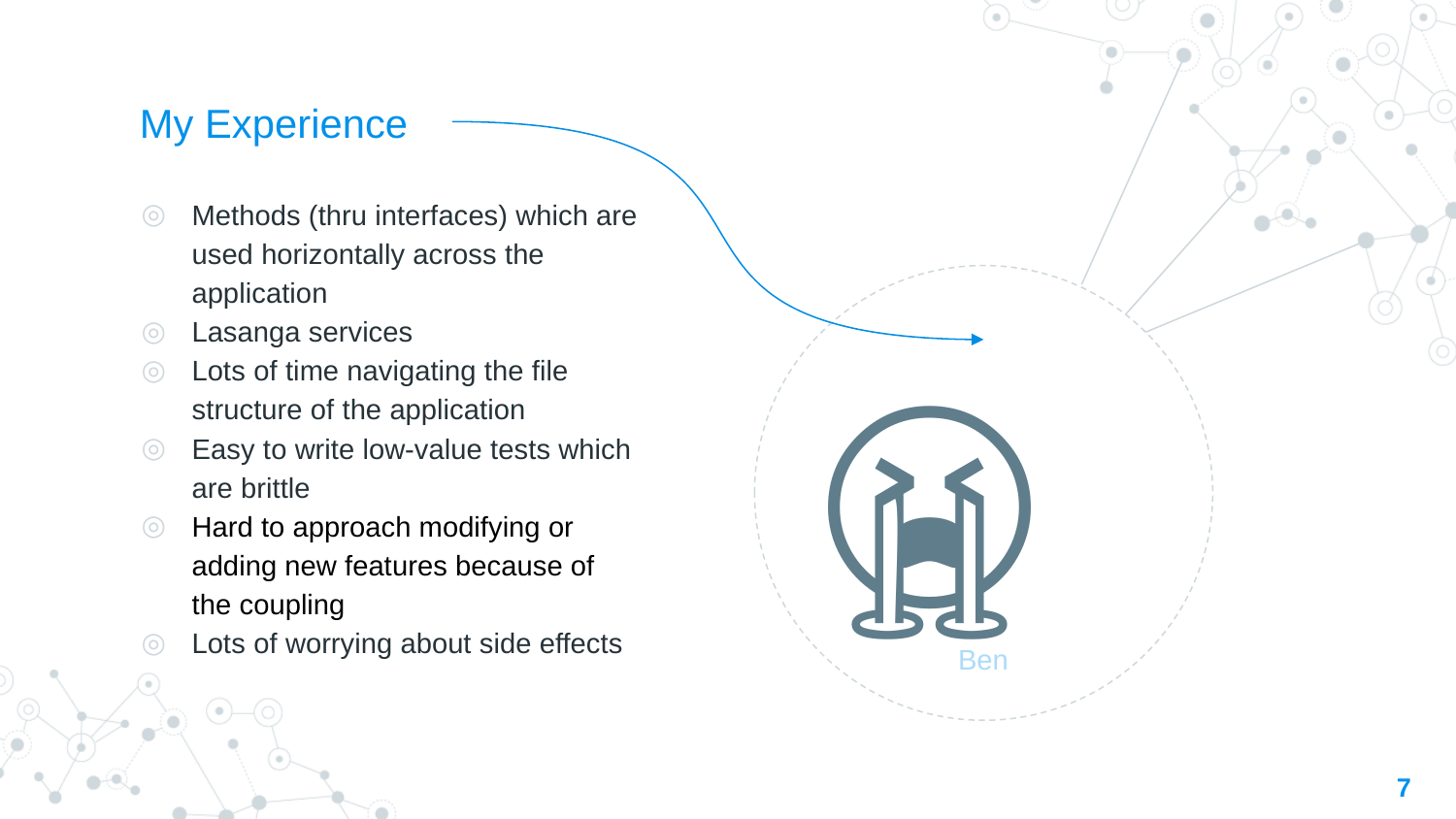

# My Experience
Methods (thru interfaces) which are used horizontally across the application
Lasanga services
Lots of time navigating the file structure of the application
Easy to write low-value tests which are brittle
Hard to approach modifying or adding new features because of the coupling
Lots of worrying about side effects

😭
Ben
7